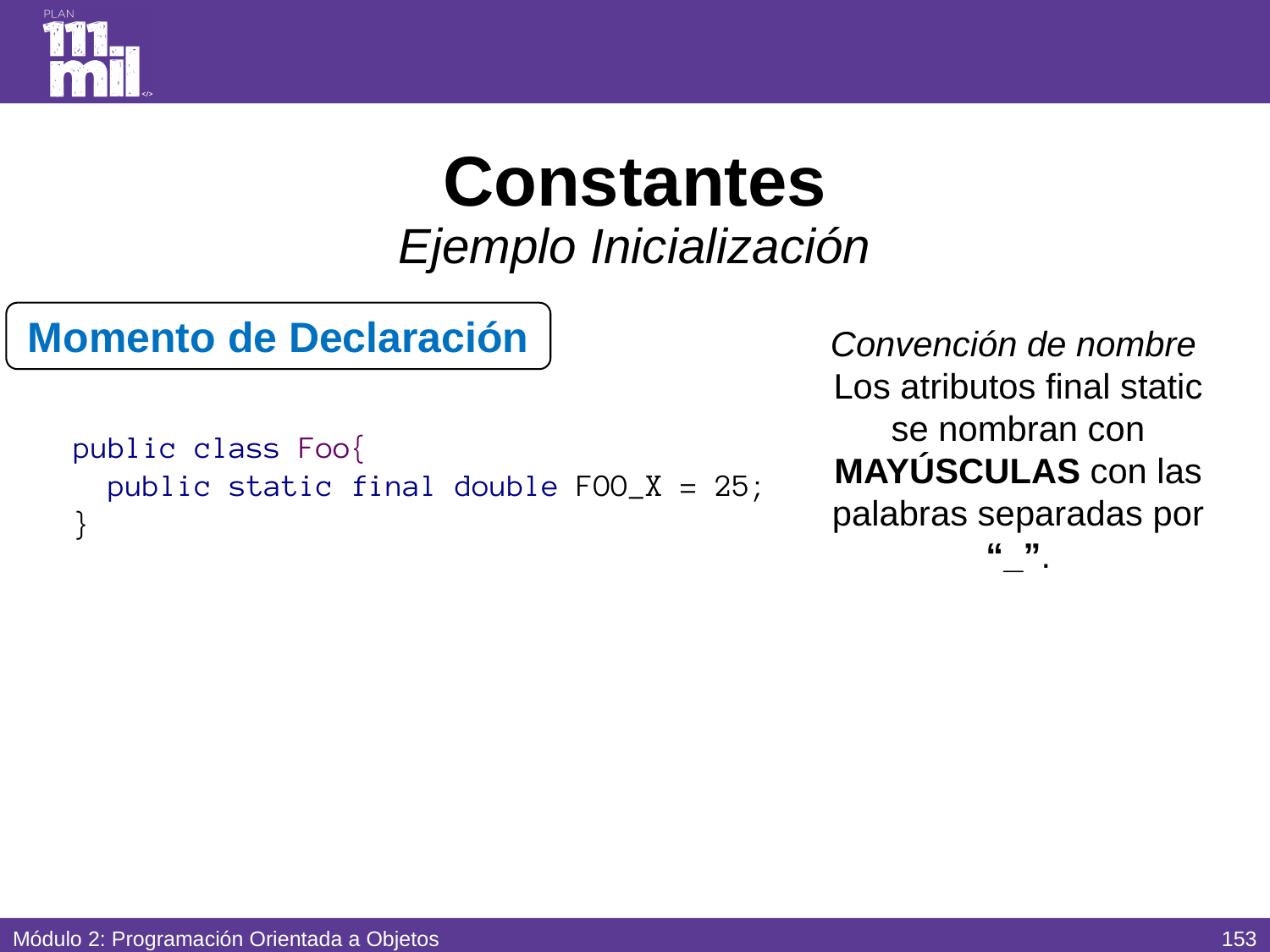

# Constantes Ejemplo Inicialización

Momento de Declaración
Convención de nombre
Los atributos final static se nombran con MAYÚSCULAS con las palabras separadas por “_”.
public class Foo{
  public static final double FOO_X = 25;
}
153
Módulo 2: Programación Orientada a Objetos